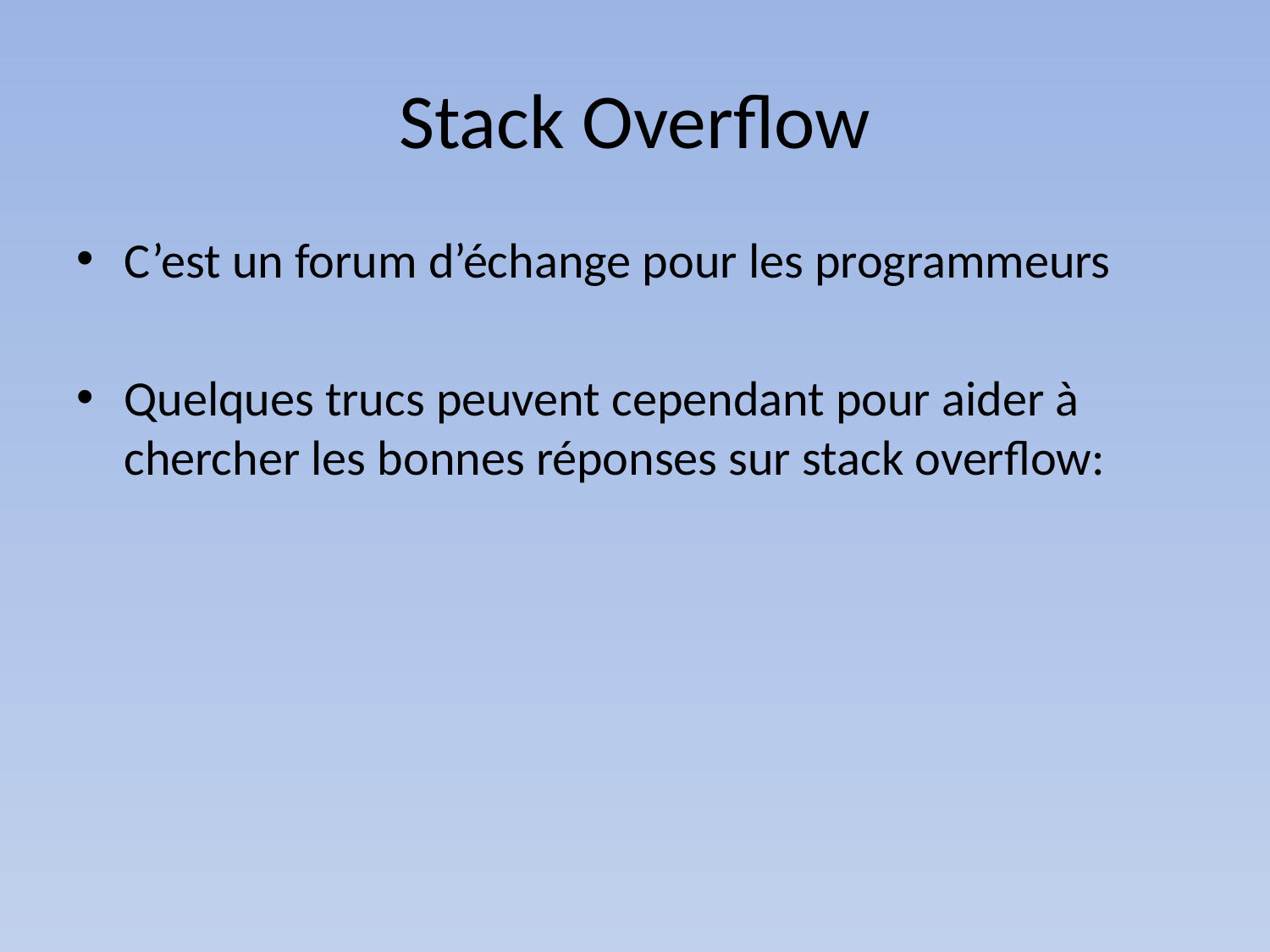

# Stack Overflow
C’est un forum d’échange pour les programmeurs

Quelques trucs peuvent cependant pour aider à chercher les bonnes réponses sur stack overflow: